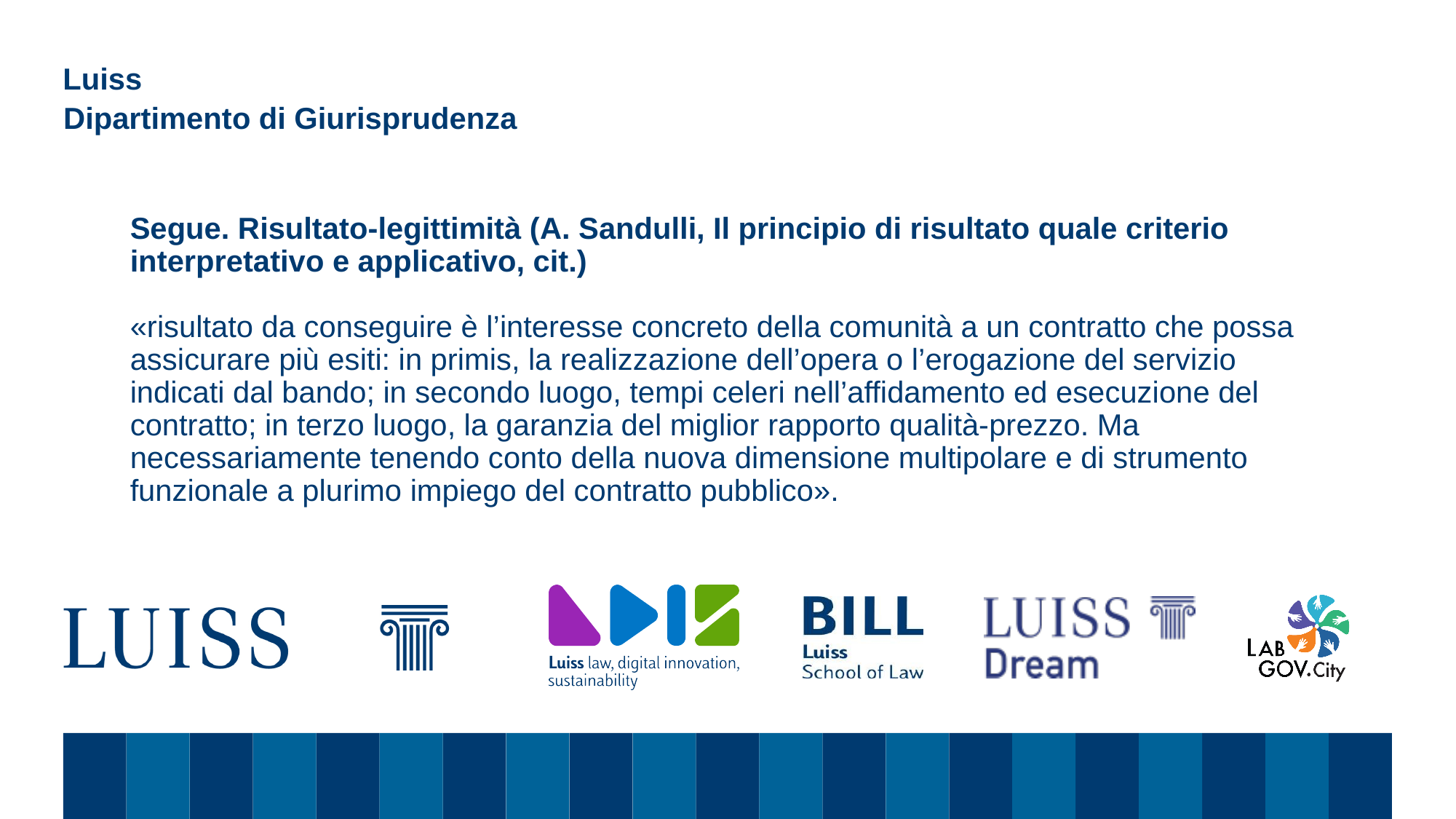

Dipartimento di Giurisprudenza
# Segue. Risultato-legittimità (A. Sandulli, Il principio di risultato quale criterio interpretativo e applicativo, cit.) «risultato da conseguire è l’interesse concreto della comunità a un contratto che possa assicurare più esiti: in primis, la realizzazione dell’opera o l’erogazione del servizio indicati dal bando; in secondo luogo, tempi celeri nell’affidamento ed esecuzione del contratto; in terzo luogo, la garanzia del miglior rapporto qualità-prezzo. Ma necessariamente tenendo conto della nuova dimensione multipolare e di strumento funzionale a plurimo impiego del contratto pubblico».